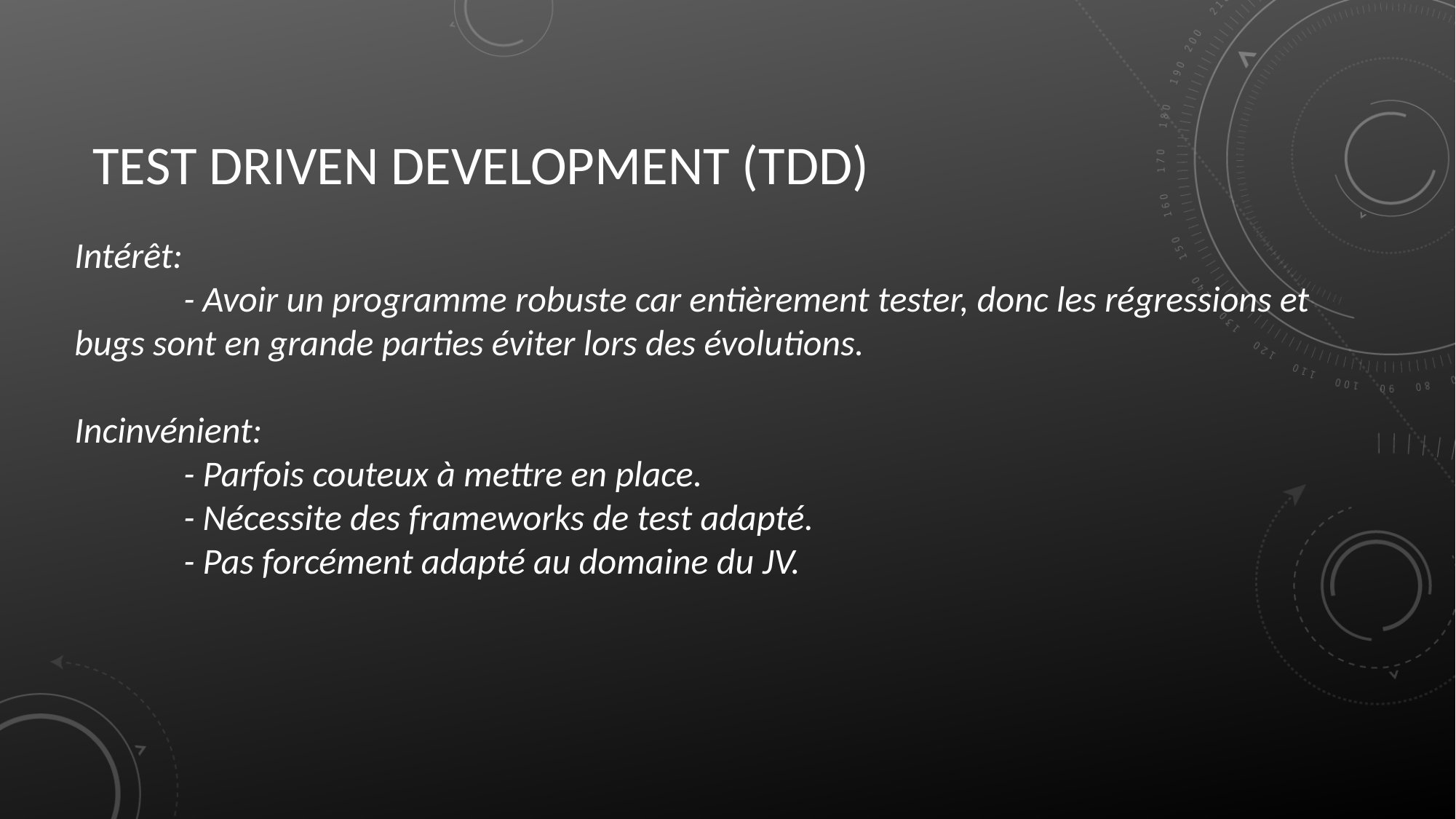

# Test driven development (TDD)
Intérêt:
	- Avoir un programme robuste car entièrement tester, donc les régressions et bugs sont en grande parties éviter lors des évolutions.

Incinvénient:
	- Parfois couteux à mettre en place.
	- Nécessite des frameworks de test adapté.
	- Pas forcément adapté au domaine du JV.